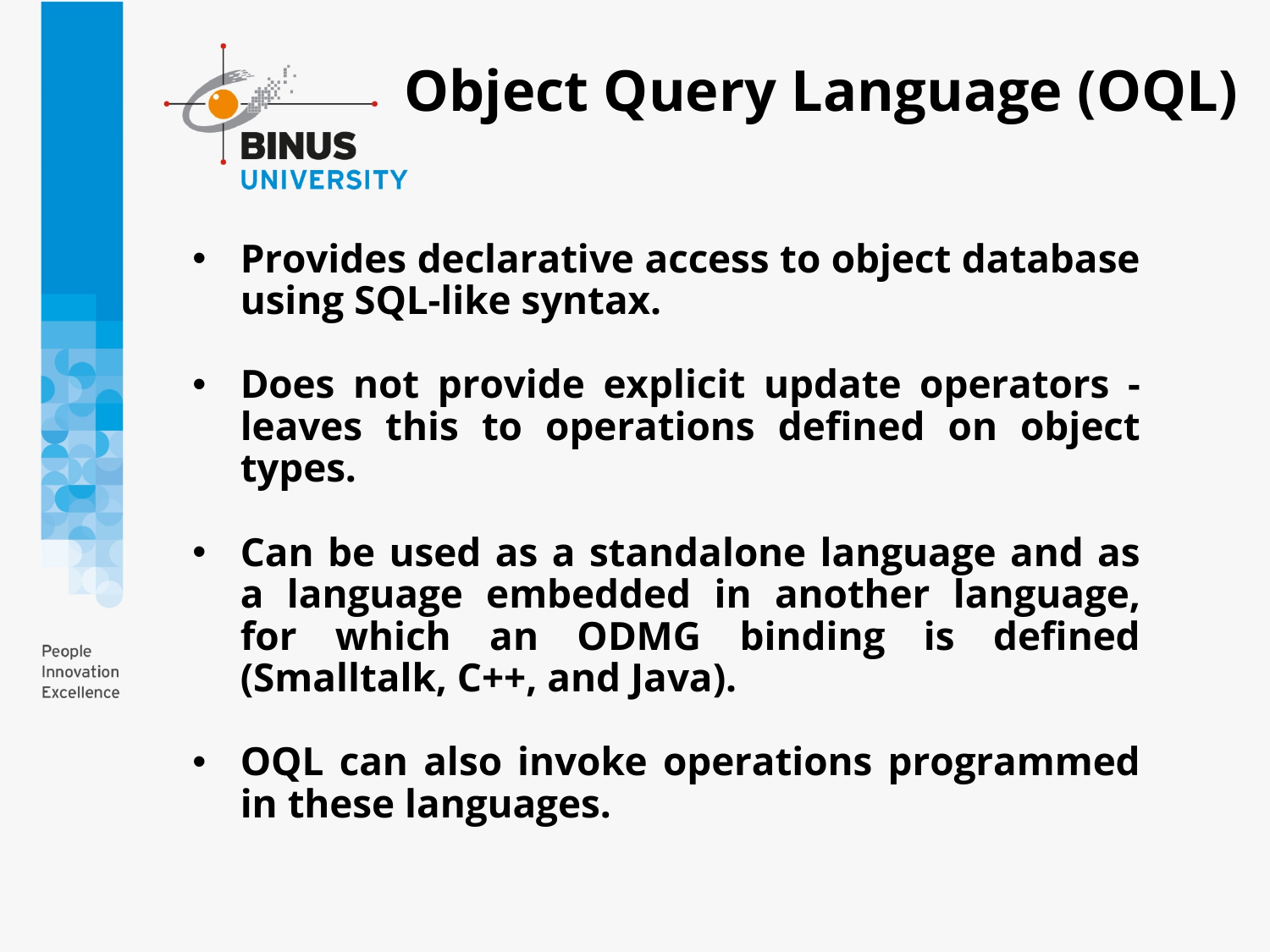

# Object Query Language (OQL)
Provides declarative access to object database using SQL-like syntax.
Does not provide explicit update operators - leaves this to operations defined on object types.
Can be used as a standalone language and as a language embedded in another language, for which an ODMG binding is defined (Smalltalk, C++, and Java).
OQL can also invoke operations programmed in these languages.